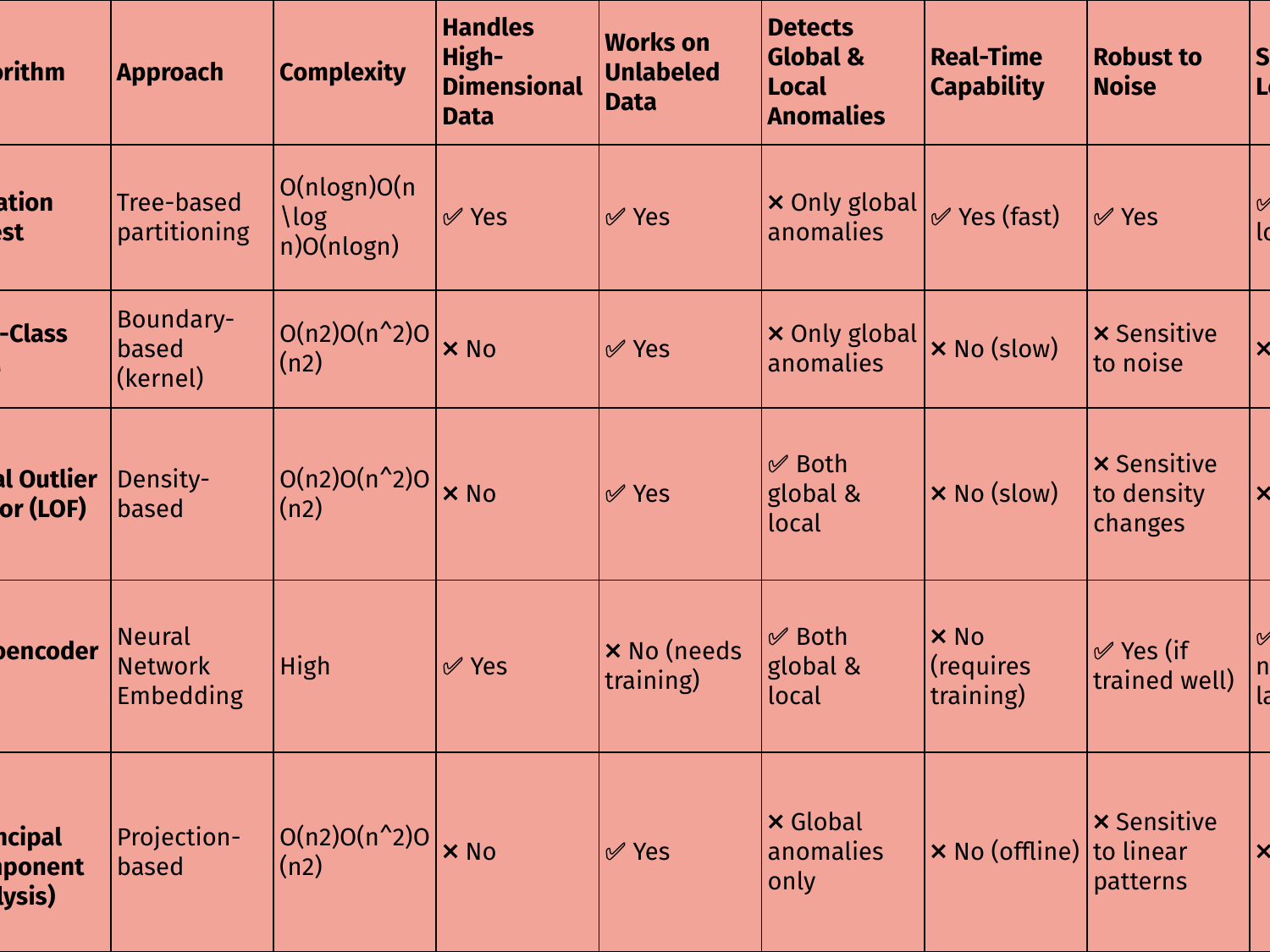

| Algorithm | Approach | Complexity | Handles High-Dimensional Data | Works on Unlabeled Data | Detects Global & Local Anomalies | Real-Time Capability | Robust to Noise | Suitable for Log Analysis? |
| --- | --- | --- | --- | --- | --- | --- | --- | --- |
| Isolation Forest | Tree-based partitioning | O(nlog⁡n)O(n \log n)O(nlogn) | ✅ Yes | ✅ Yes | ❌ Only global anomalies | ✅ Yes (fast) | ✅ Yes | ✅ Best for logs |
| One-Class SVM | Boundary-based (kernel) | O(n2)O(n^2)O(n2) | ❌ No | ✅ Yes | ❌ Only global anomalies | ❌ No (slow) | ❌ Sensitive to noise | ❌ Not ideal |
| Local Outlier Factor (LOF) | Density-based | O(n2)O(n^2)O(n2) | ❌ No | ✅ Yes | ✅ Both global & local | ❌ No (slow) | ❌ Sensitive to density changes | ❌ Not ideal |
| Autoencoders | Neural Network Embedding | High | ✅ Yes | ❌ No (needs training) | ✅ Both global & local | ❌ No (requires training) | ✅ Yes (if trained well) | ✅ Good, but needs labeled data |
| PCA (Principal Component Analysis) | Projection-based | O(n2)O(n^2)O(n2) | ❌ No | ✅ Yes | ❌ Global anomalies only | ❌ No (offline) | ❌ Sensitive to linear patterns | ❌ Not ideal |